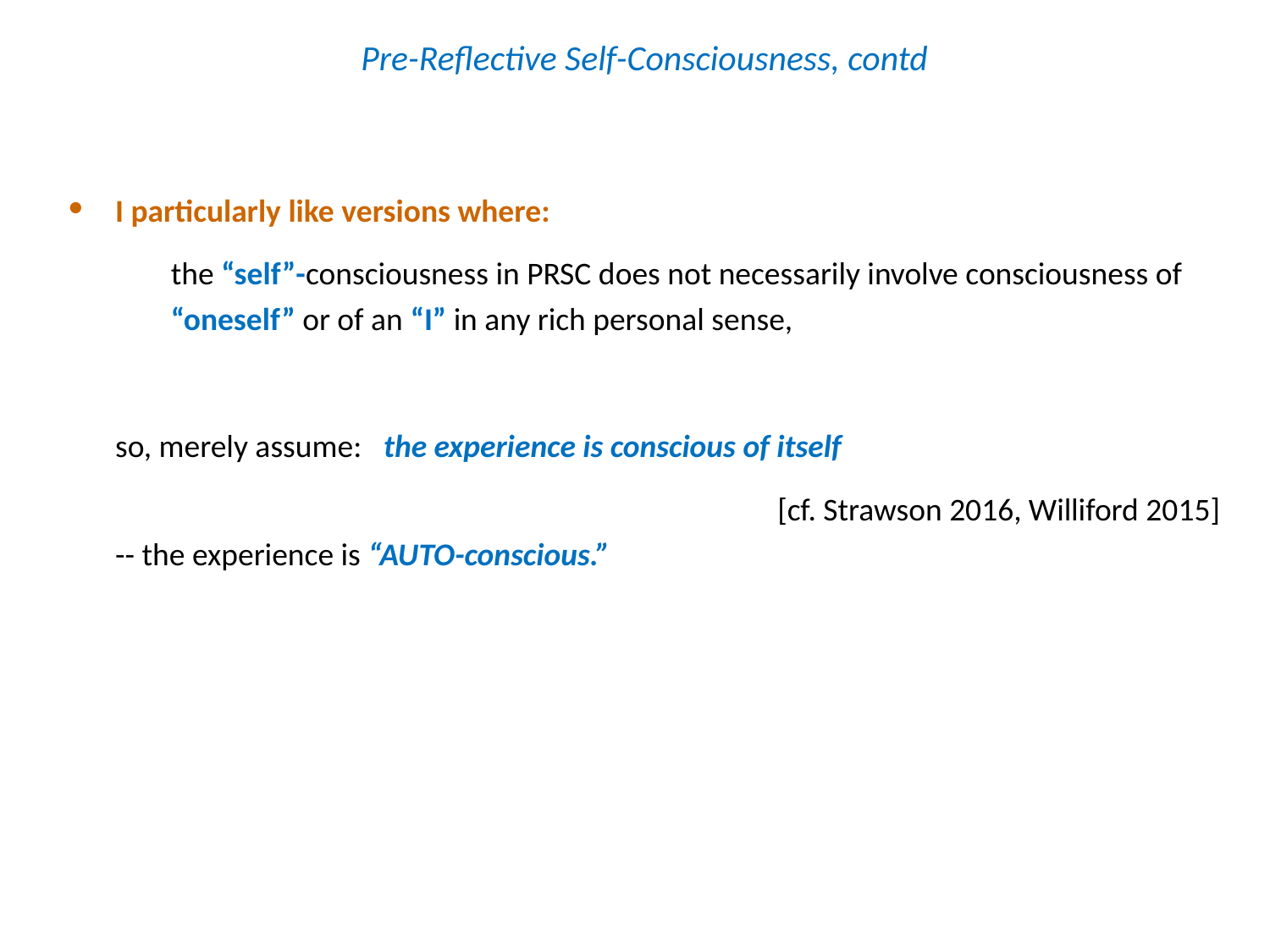

# Pre-Reflective Self-Consciousness, contd
I particularly like versions where:
the “self”-consciousness in PRSC does not necessarily involve consciousness of “oneself” or of an “I” in any rich personal sense,

so, merely assume:   the experience is conscious of itself
[cf. Strawson 2016, Williford 2015]
-- the experience is “AUTO-conscious.”